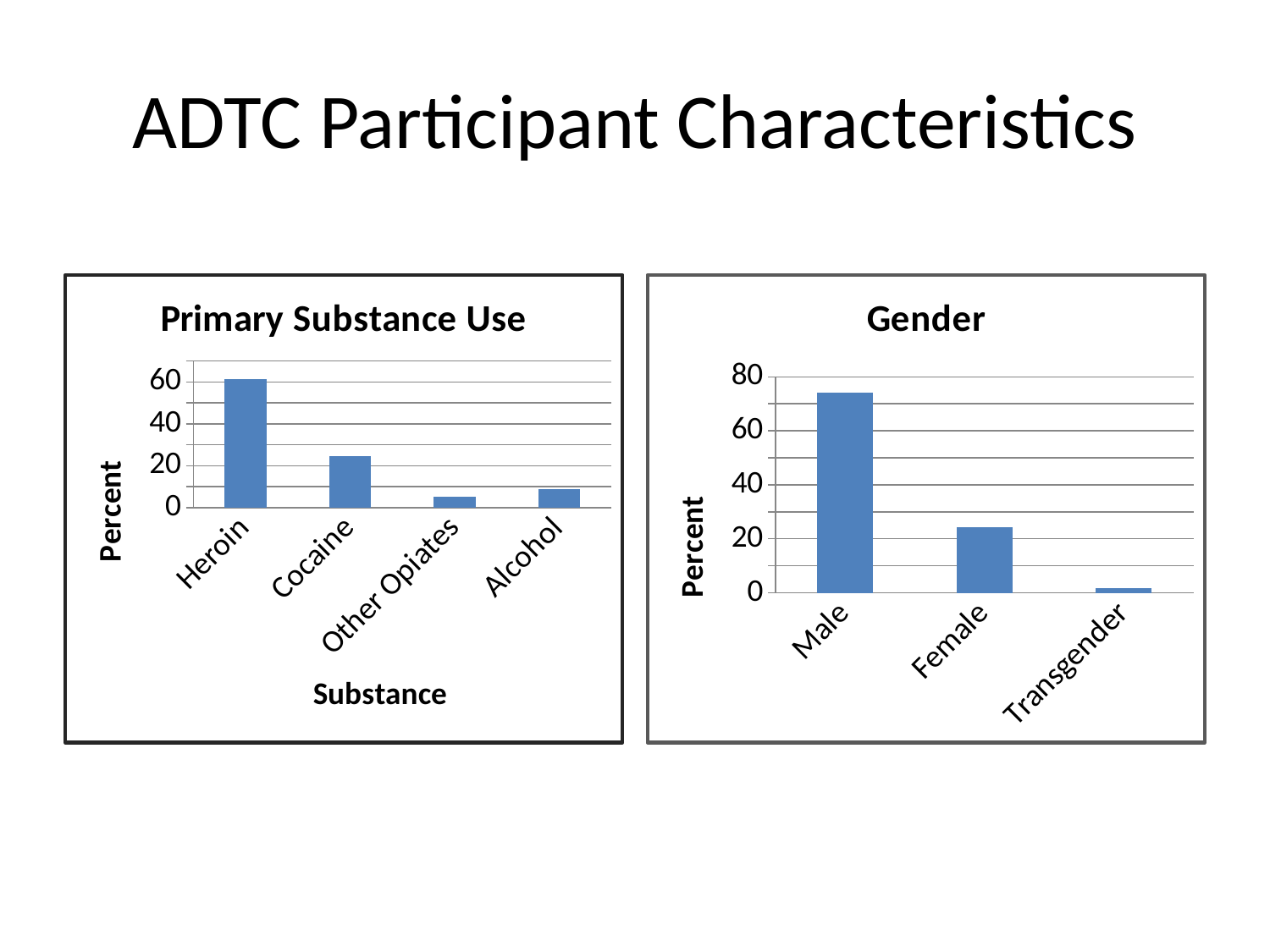

# ADTC Participant Characteristics

### Chart: Primary Substance Use

| Category | Percent |
|---|---|
| Heroin | 61.4 |
| Cocaine | 24.6 |
| Other Opiates | 5.2 |
| Alcohol | 8.8 |

### Chart: Gender

| Category | Percent |
|---|---|
| Male | 74.2 |
| Female | 24.2 |
| Transgender | 1.6 |